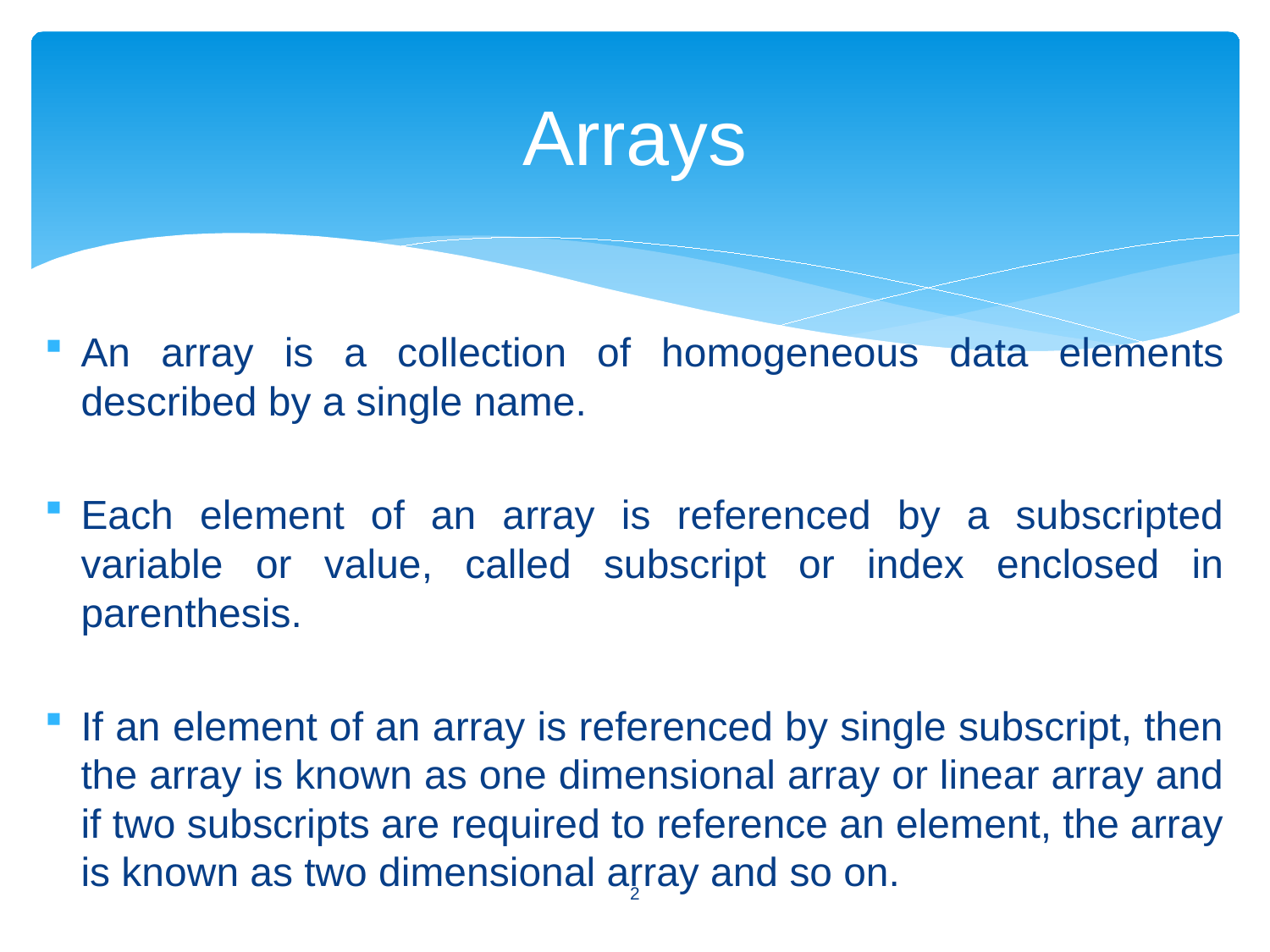

# Arrays
An array is a collection of homogeneous data elements described by a single name.

Each element of an array is referenced by a subscripted variable or value, called subscript or index enclosed in parenthesis.

If an element of an array is referenced by single subscript, then the array is known as one dimensional array or linear array and if two subscripts are required to reference an element, the array is known as two dimensional array and so on.
2